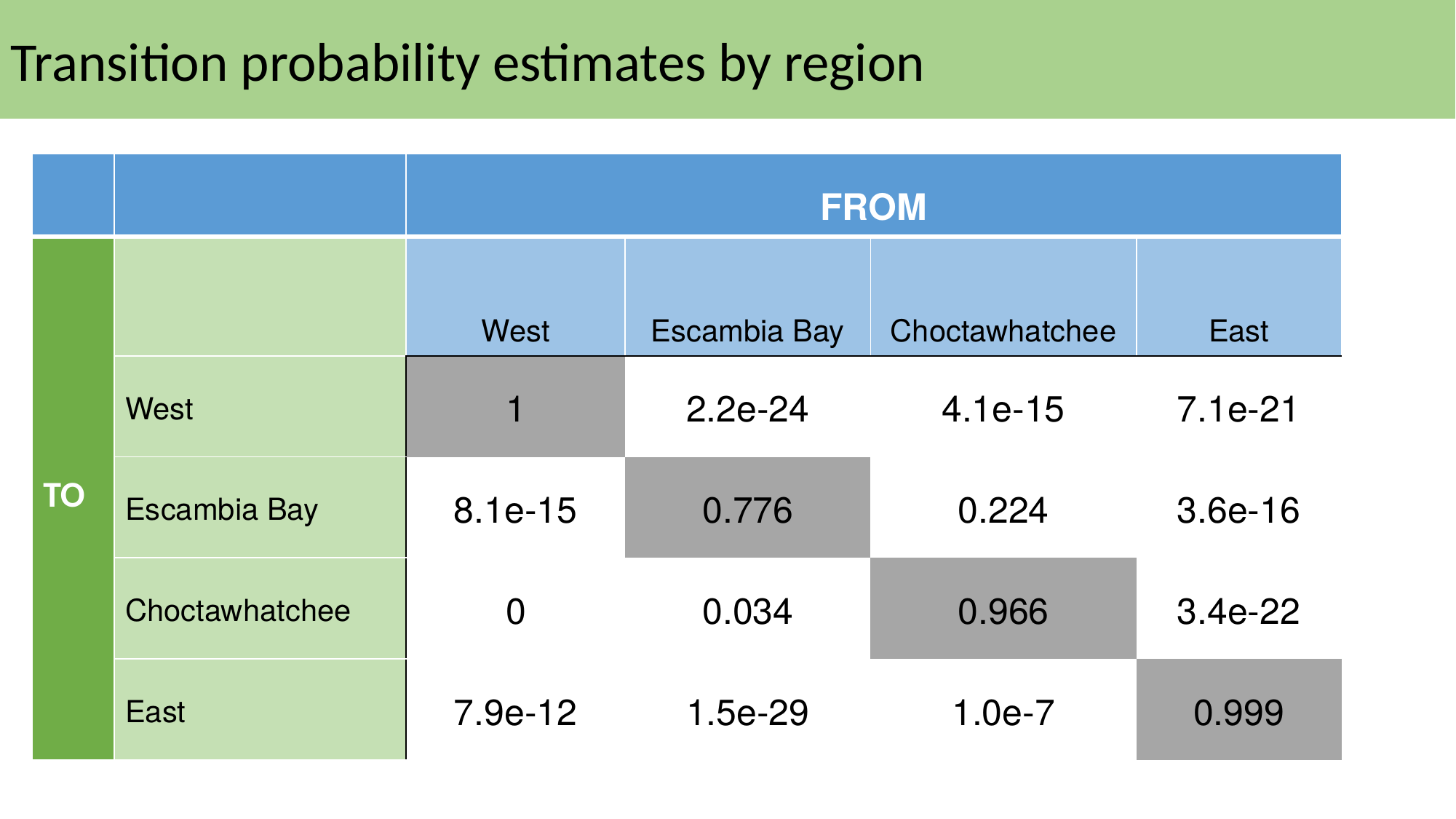

Transition probability estimates by region
|  |  | FROM |  |  |  |
| --- | --- | --- | --- | --- | --- |
| TO |  | West | Escambia Bay | Choctawhatchee | East |
|  | West | 1 | 2.2e-24 | 4.1e-15 | 7.1e-21 |
|  | Escambia Bay | 8.1e-15 | 0.776 | 0.224 | 3.6e-16 |
|  | Choctawhatchee | 0 | 0.034 | 0.966 | 3.4e-22 |
|  | East | 7.9e-12 | 1.5e-29 | 1.0e-7 | 0.999 |